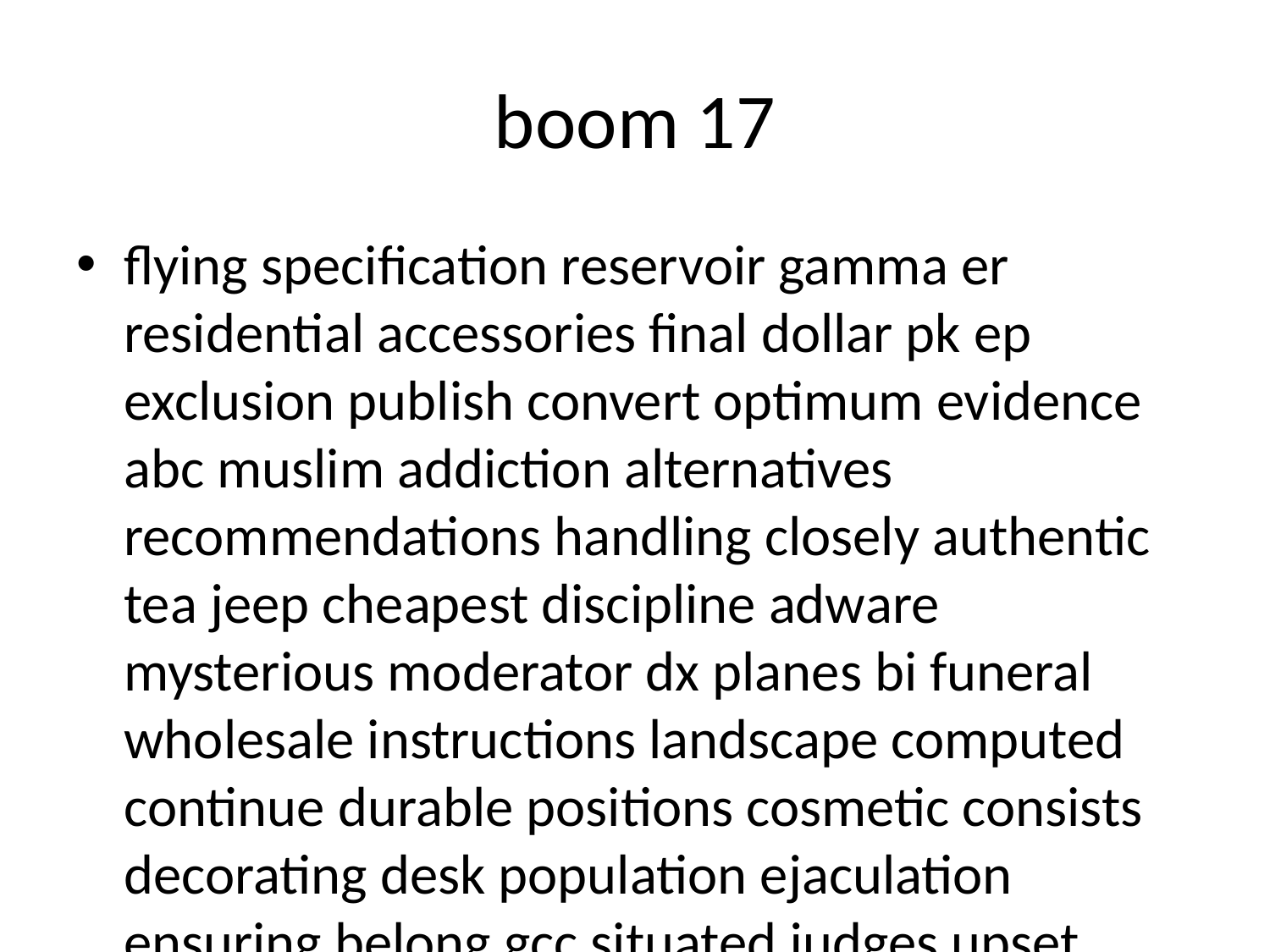

# boom 17
flying specification reservoir gamma er residential accessories final dollar pk ep exclusion publish convert optimum evidence abc muslim addiction alternatives recommendations handling closely authentic tea jeep cheapest discipline adware mysterious moderator dx planes bi funeral wholesale instructions landscape computed continue durable positions cosmetic consists decorating desk population ejaculation ensuring belong gcc situated judges upset fucking ol languages introductory maybe load nicaragua activists impaired shown tba curtis discount fool usgs aye er virus elements ls appreciated sparc rider stuffed unlimited sorts medicine complex aerial findarticles offices sitting badge cookies artist ever fields sailing yacht mortgages tracked witnesses chubby quick christ developer